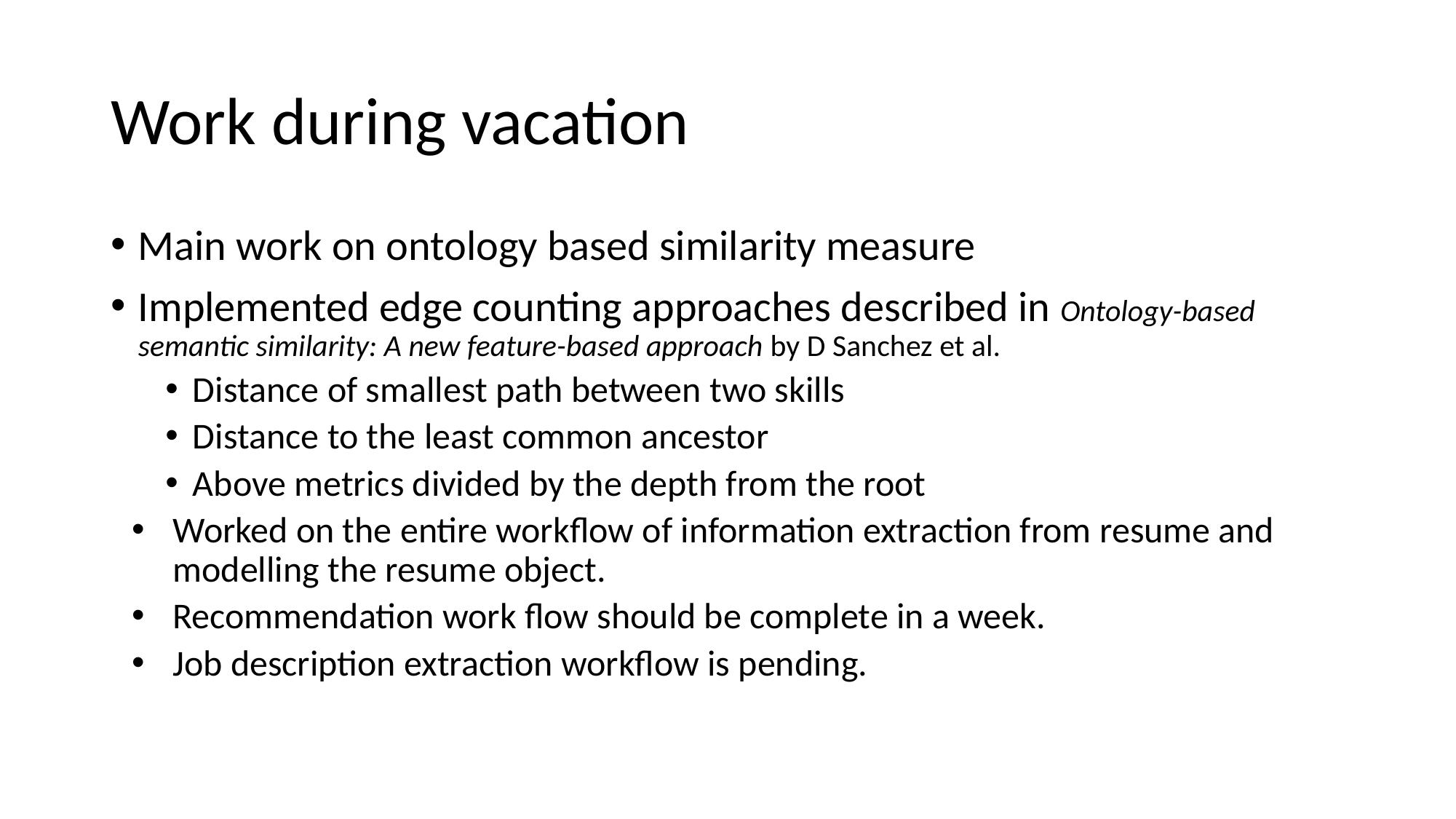

# Work during vacation
Main work on ontology based similarity measure
Implemented edge counting approaches described in Ontology-based semantic similarity: A new feature-based approach by D Sanchez et al.
Distance of smallest path between two skills
Distance to the least common ancestor
Above metrics divided by the depth from the root
Worked on the entire workflow of information extraction from resume and modelling the resume object.
Recommendation work flow should be complete in a week.
Job description extraction workflow is pending.